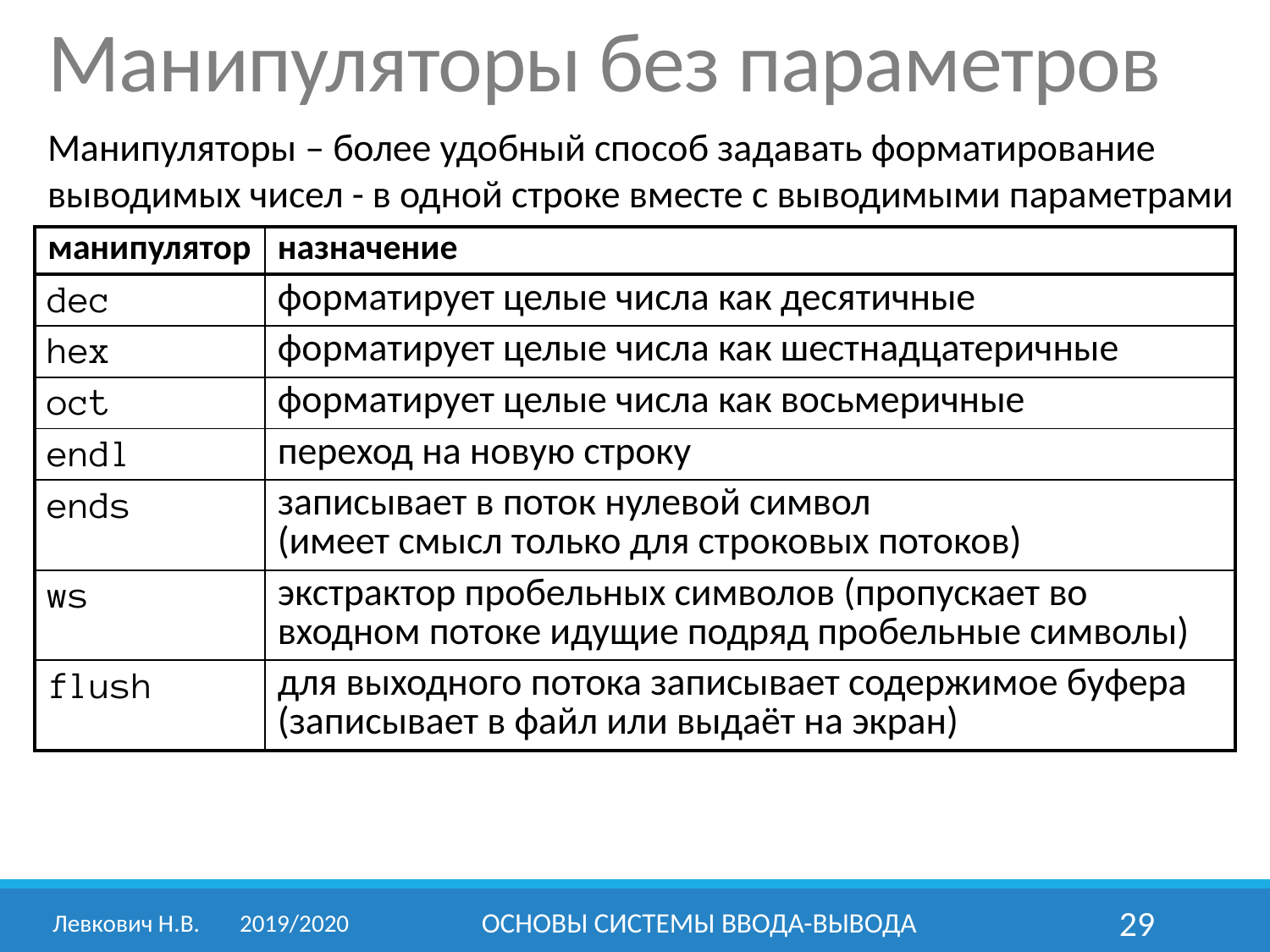

Манипуляторы без параметров

Манипуляторы – более удобный способ задавать форматирование выводимых чисел - в одной строке вместе с выводимыми параметрами
| манипулятор | назначение |
| --- | --- |
| dec | форматирует целые числа как десятичные |
| hex | форматирует целые числа как шестнадцатеричные |
| oct | форматирует целые числа как восьмеричные |
| endl | переход на новую строку |
| ends | записывает в поток нулевой символ (имеет смысл только для строковых потоков) |
| ws | экстрактор пробельных символов (пропускает во входном потоке идущие подряд пробельные символы) |
| flush | для выходного потока записывает содержимое буфера (записывает в файл или выдаёт на экран) |
Левкович Н.В.	2019/2020
ОСНОВЫ СИСТЕМЫ ВВОДА-ВЫВОДА
29